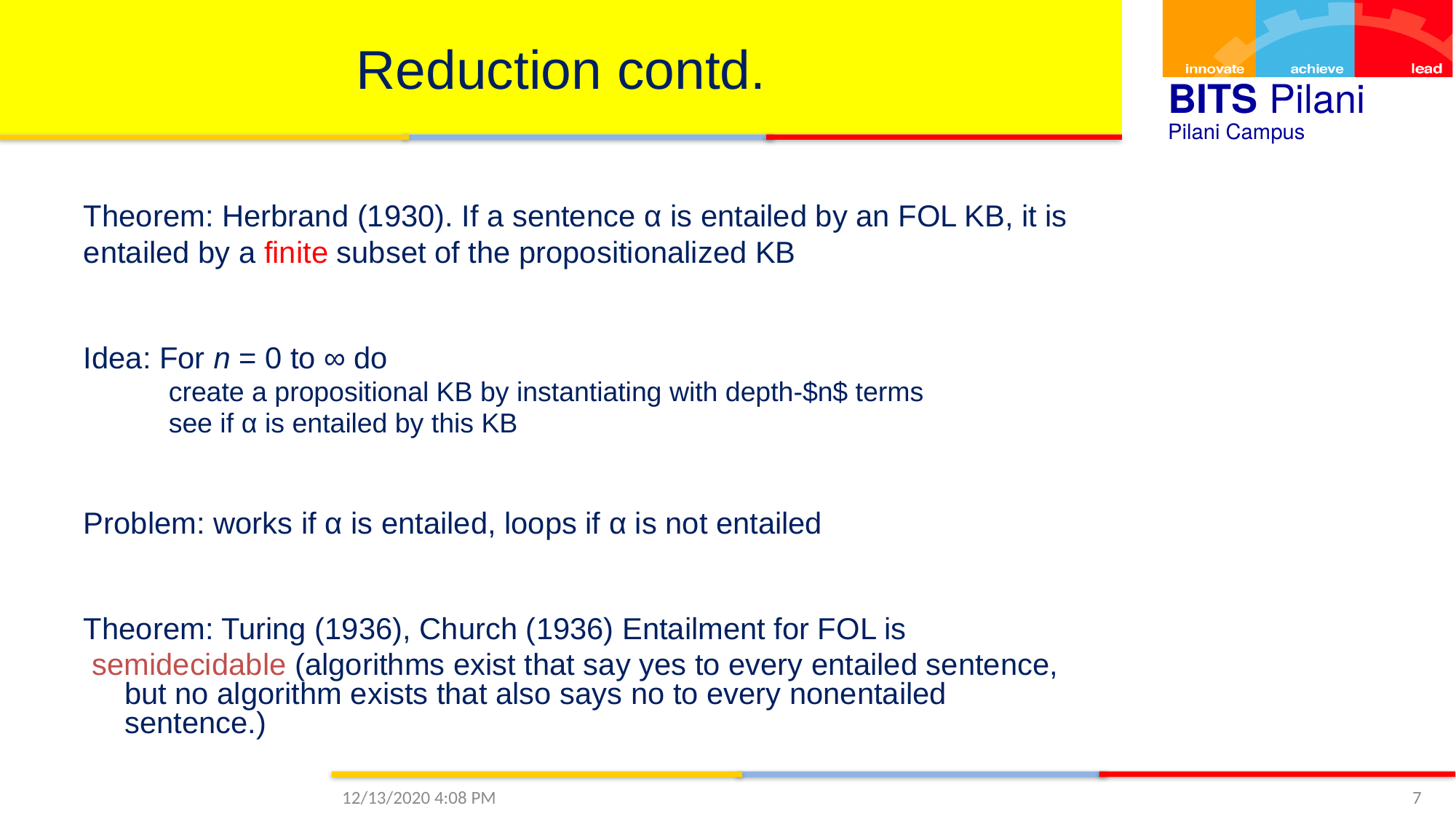

# Reduction contd.
Theorem: Herbrand (1930). If a sentence α is entailed by an FOL KB, it is entailed by a finite subset of the propositionalized KB

Idea: For n = 0 to ∞ do
    create a propositional KB by instantiating with depth-$n$ terms
    see if α is entailed by this KB

Problem: works if α is entailed, loops if α is not entailed

Theorem: Turing (1936), Church (1936) Entailment for FOL is
 semidecidable (algorithms exist that say yes to every entailed sentence, but no algorithm exists that also says no to every nonentailed sentence.)

12/13/2020 4:08 PM
7